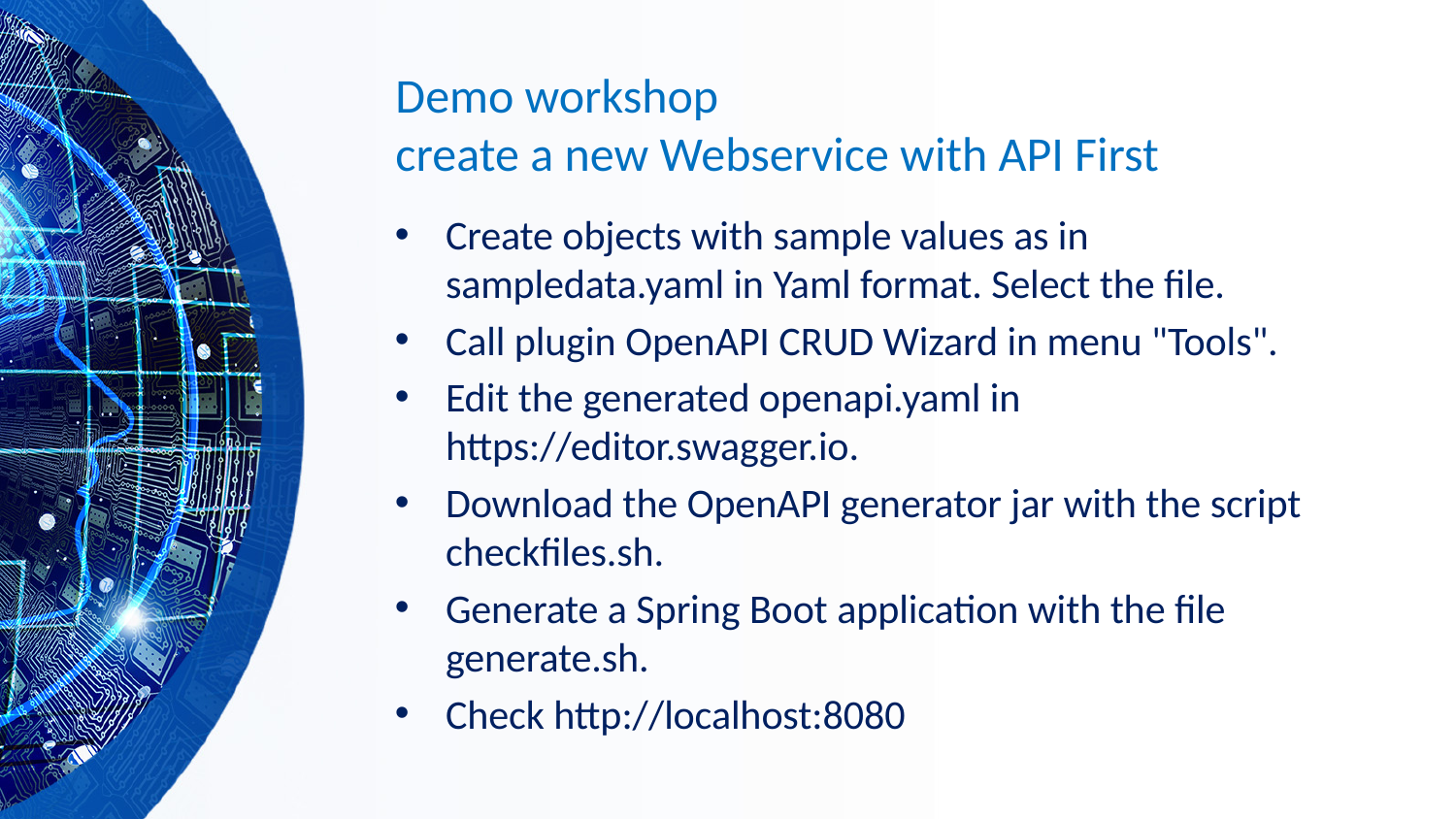

# Demo workshop create a new Webservice with API First
Create objects with sample values as in sampledata.yaml in Yaml format. Select the file.
Call plugin OpenAPI CRUD Wizard in menu "Tools".
Edit the generated openapi.yaml in https://editor.swagger.io.
Download the OpenAPI generator jar with the script checkfiles.sh.
Generate a Spring Boot application with the file generate.sh.
Check http://localhost:8080